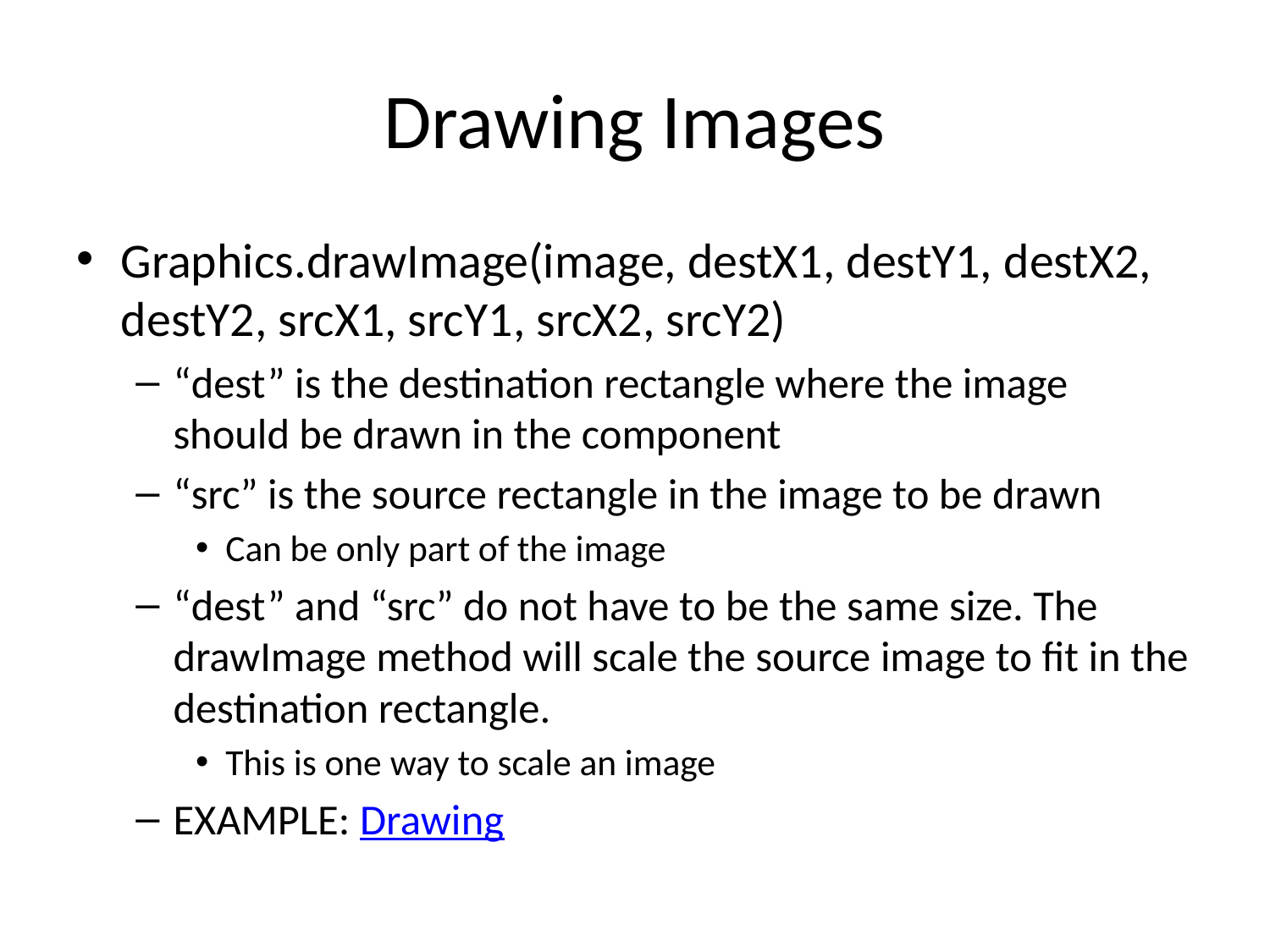

# Drawing Images
Graphics.drawImage(image, destX1, destY1, destX2, destY2, srcX1, srcY1, srcX2, srcY2)
“dest” is the destination rectangle where the image should be drawn in the component
“src” is the source rectangle in the image to be drawn
Can be only part of the image
“dest” and “src” do not have to be the same size. The drawImage method will scale the source image to fit in the destination rectangle.
This is one way to scale an image
EXAMPLE: Drawing